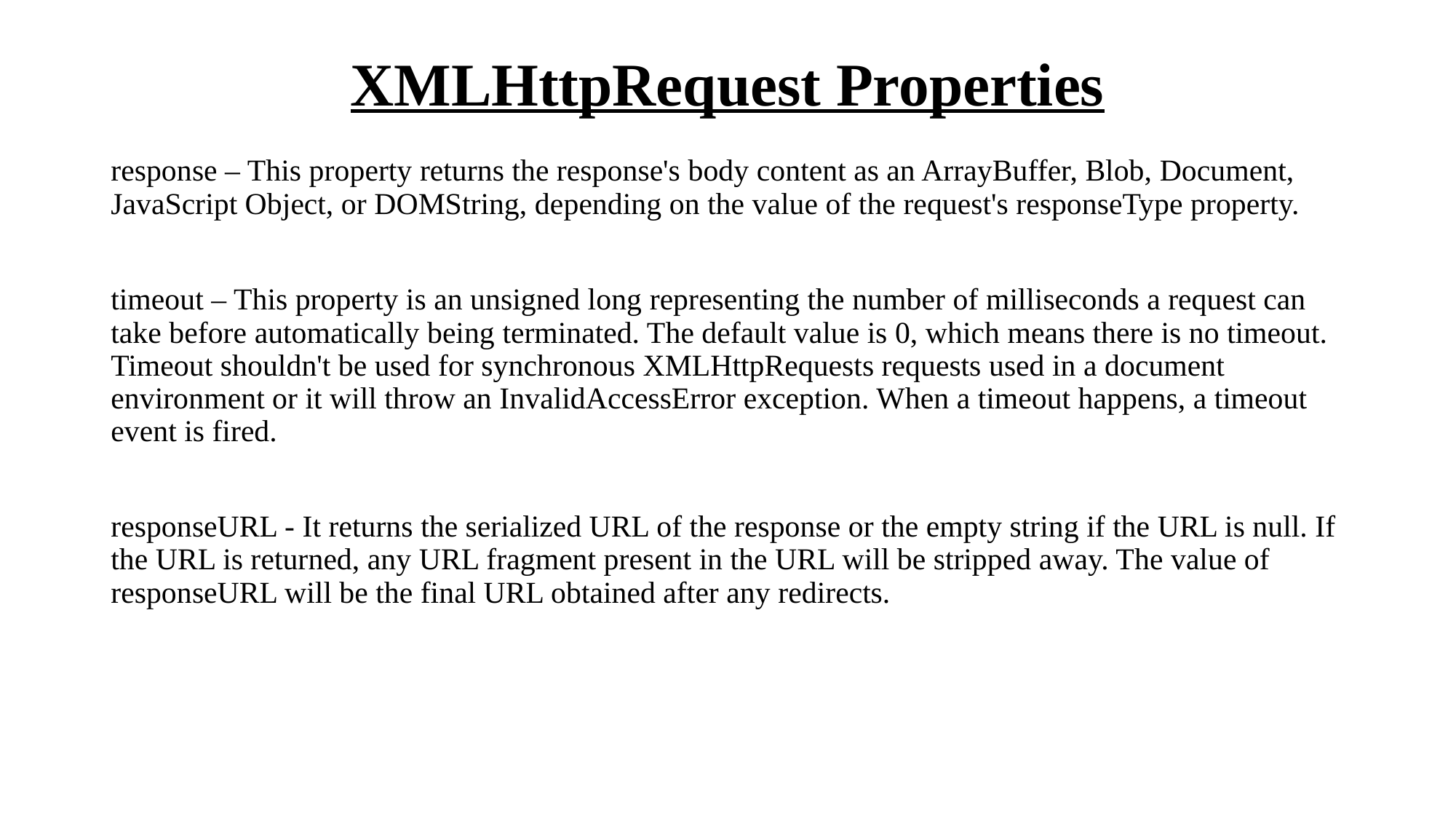

# XMLHttpRequest Properties
response – This property returns the response's body content as an ArrayBuffer, Blob, Document, JavaScript Object, or DOMString, depending on the value of the request's responseType property.

timeout – This property is an unsigned long representing the number of milliseconds a request can take before automatically being terminated. The default value is 0, which means there is no timeout. Timeout shouldn't be used for synchronous XMLHttpRequests requests used in a document environment or it will throw an InvalidAccessError exception. When a timeout happens, a timeout event is fired.

responseURL - It returns the serialized URL of the response or the empty string if the URL is null. If the URL is returned, any URL fragment present in the URL will be stripped away. The value of responseURL will be the final URL obtained after any redirects.